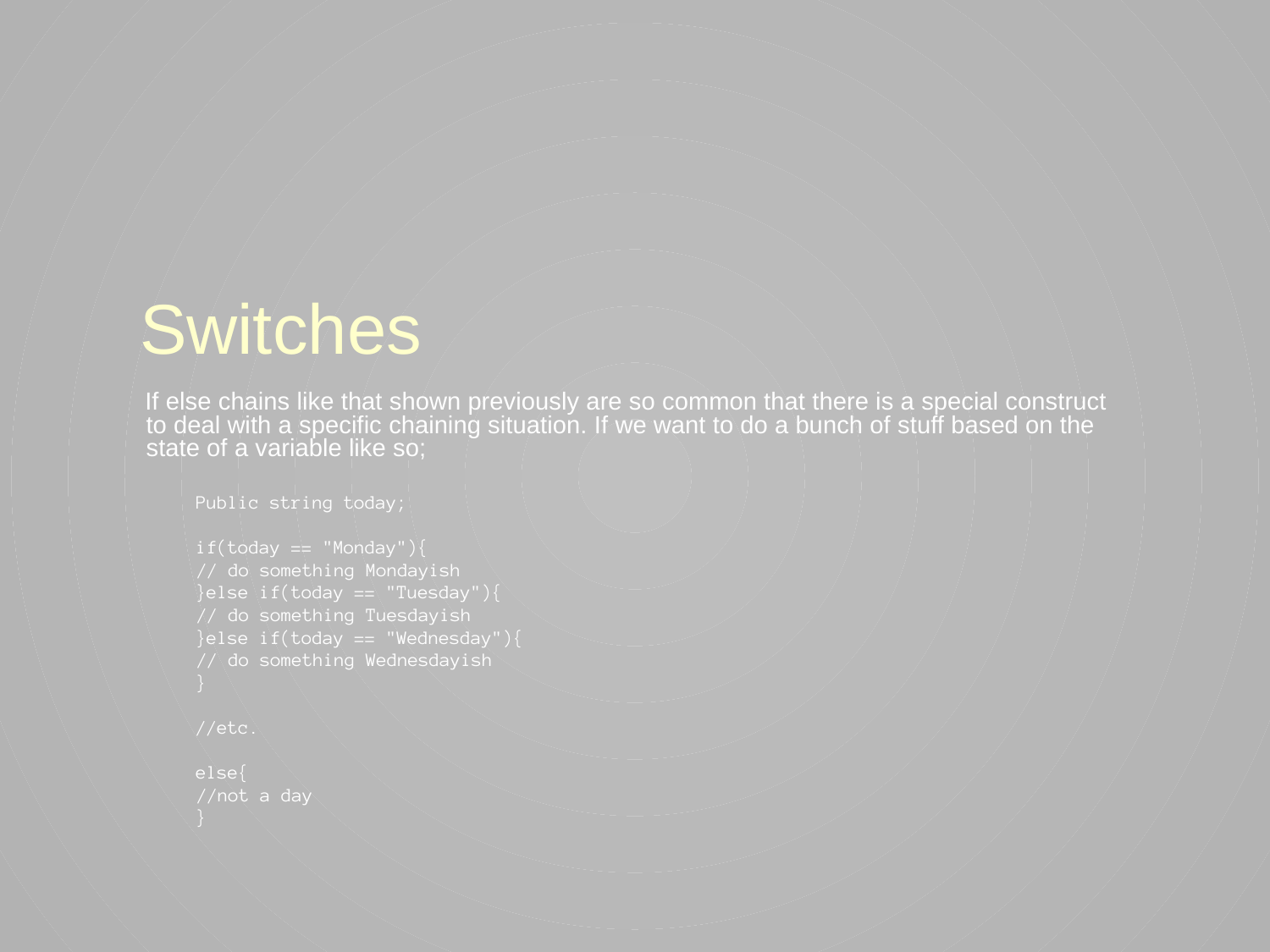

# Switches
If else chains like that shown previously are so common that there is a special construct to deal with a specific chaining situation. If we want to do a bunch of stuff based on the state of a variable like so;

Public string today;

if(today == "Monday"){
	// do something Mondayish
}else if(today == "Tuesday"){
	// do something Tuesdayish
}else if(today == "Wednesday"){
	// do something Wednesdayish
}

//etc.

else{
	//not a day
}